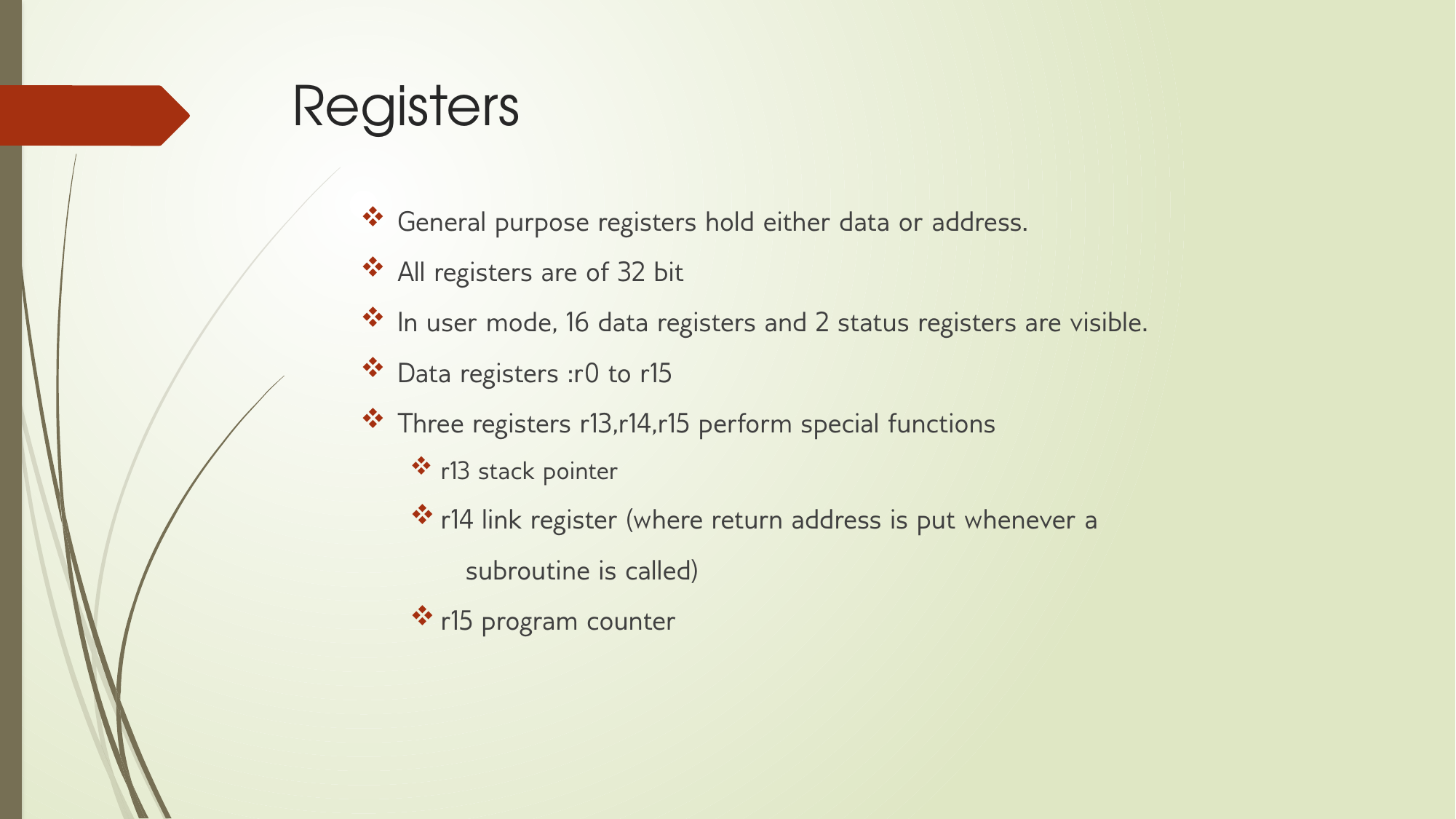

# Registers
General purpose registers hold either data or address.
All registers are of 32 bit
In user mode, 16 data registers and 2 status registers are visible.
Data registers :r0 to r15
Three registers r13,r14,r15 perform special functions
r13 stack pointer
r14 link register (where return address is put whenever a 		  	                       subroutine is called)
r15 program counter